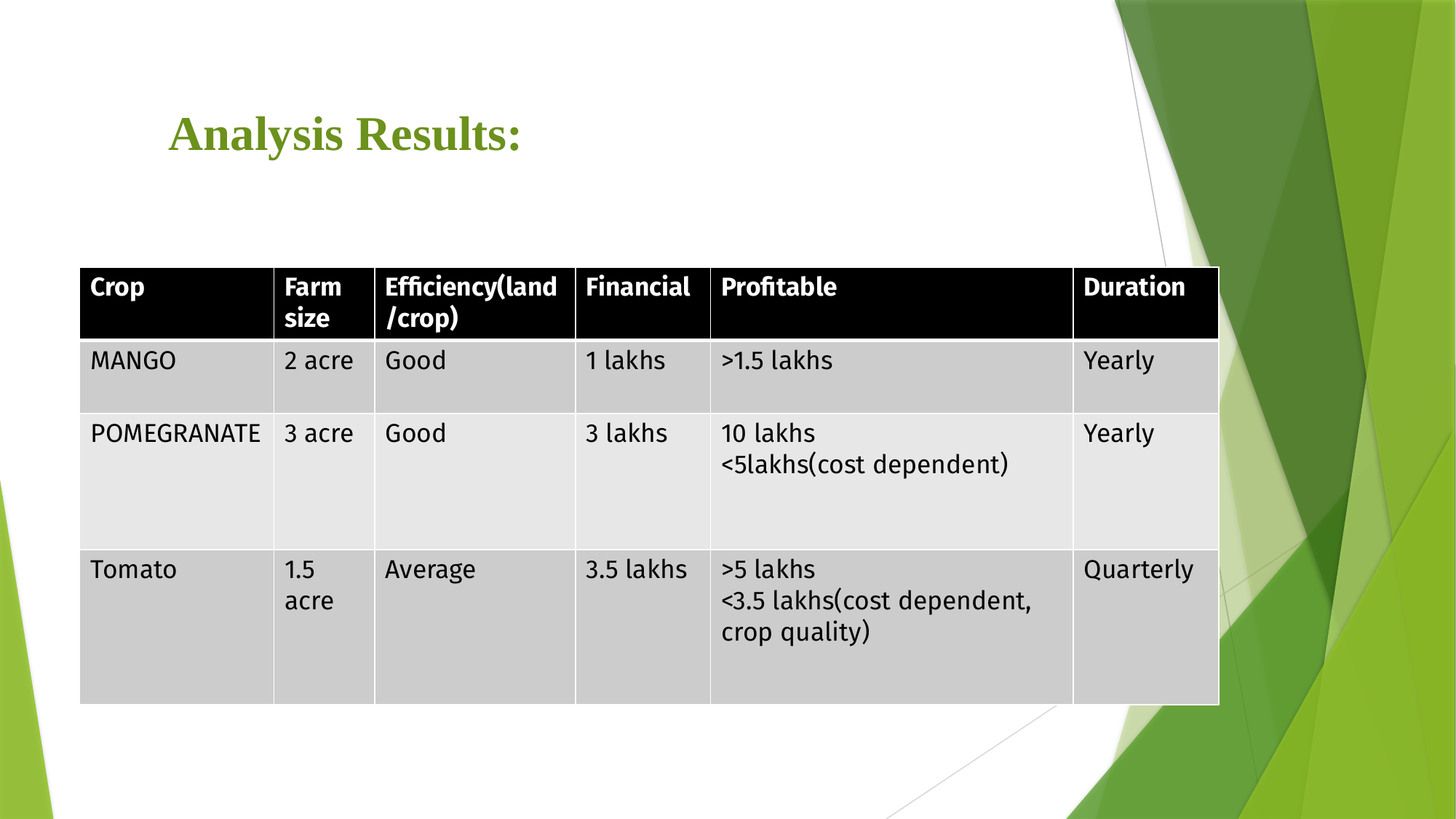

Analysis Results:
| Crop | Farm size | Efficiency(land/crop) | Financial | Profitable | Duration |
| --- | --- | --- | --- | --- | --- |
| MANGO | 2 acre | Good | 1 lakhs | >1.5 lakhs | Yearly |
| POMEGRANATE | 3 acre | Good | 3 lakhs | 10 lakhs <5lakhs(cost dependent) | Yearly |
| Tomato | 1.5 acre | Average | 3.5 lakhs | >5 lakhs <3.5 lakhs(cost dependent, crop quality) | Quarterly |